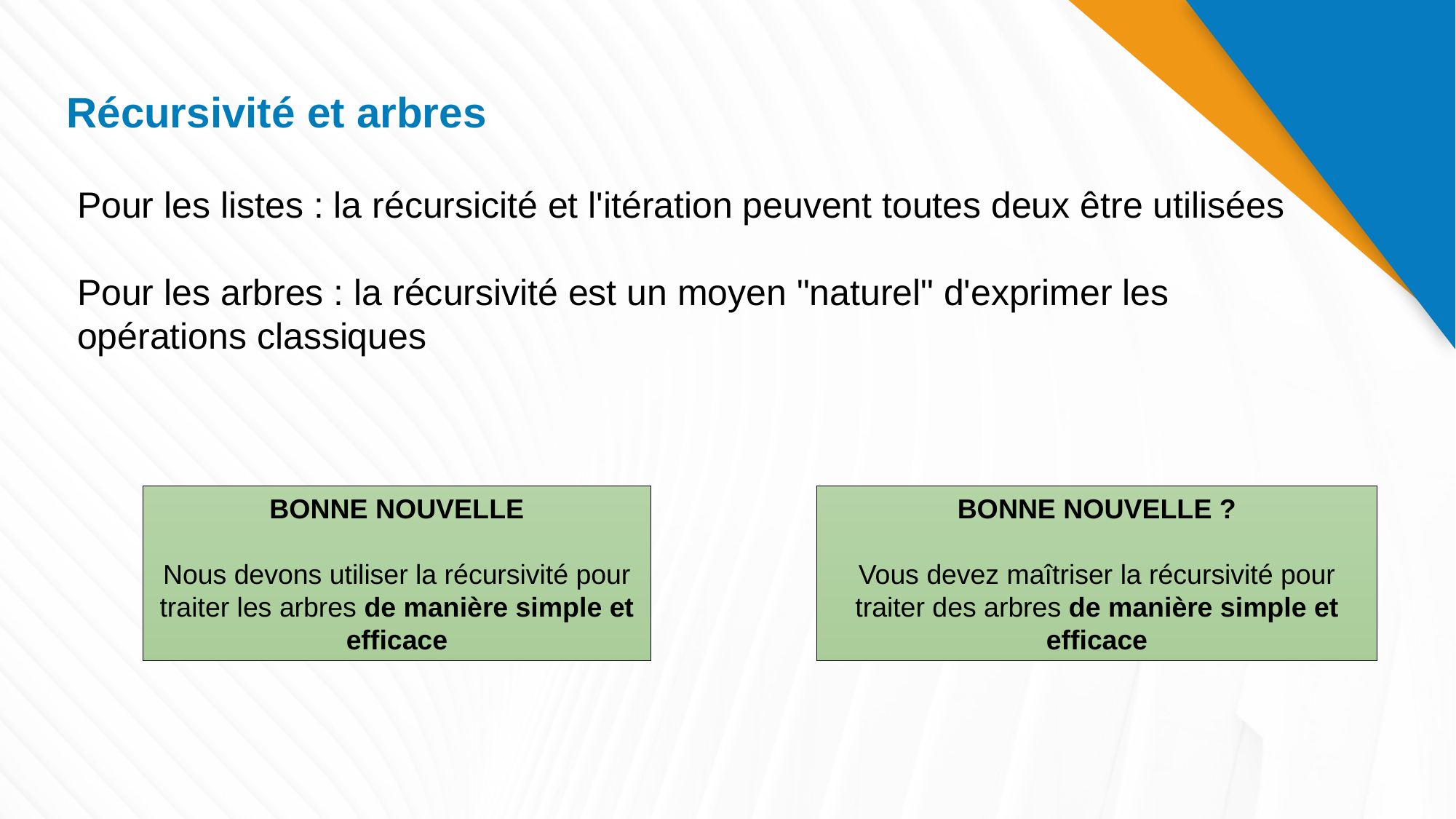

# Récursivité et arbres
Pour les listes : la récursicité et l'itération peuvent toutes deux être utilisées

Pour les arbres : la récursivité est un moyen "naturel" d'exprimer les opérations classiques

BONNE NOUVELLE

Nous devons utiliser la récursivité pour traiter les arbres de manière simple et efficace
BONNE NOUVELLE ?

Vous devez maîtriser la récursivité pour traiter des arbres de manière simple et efficace